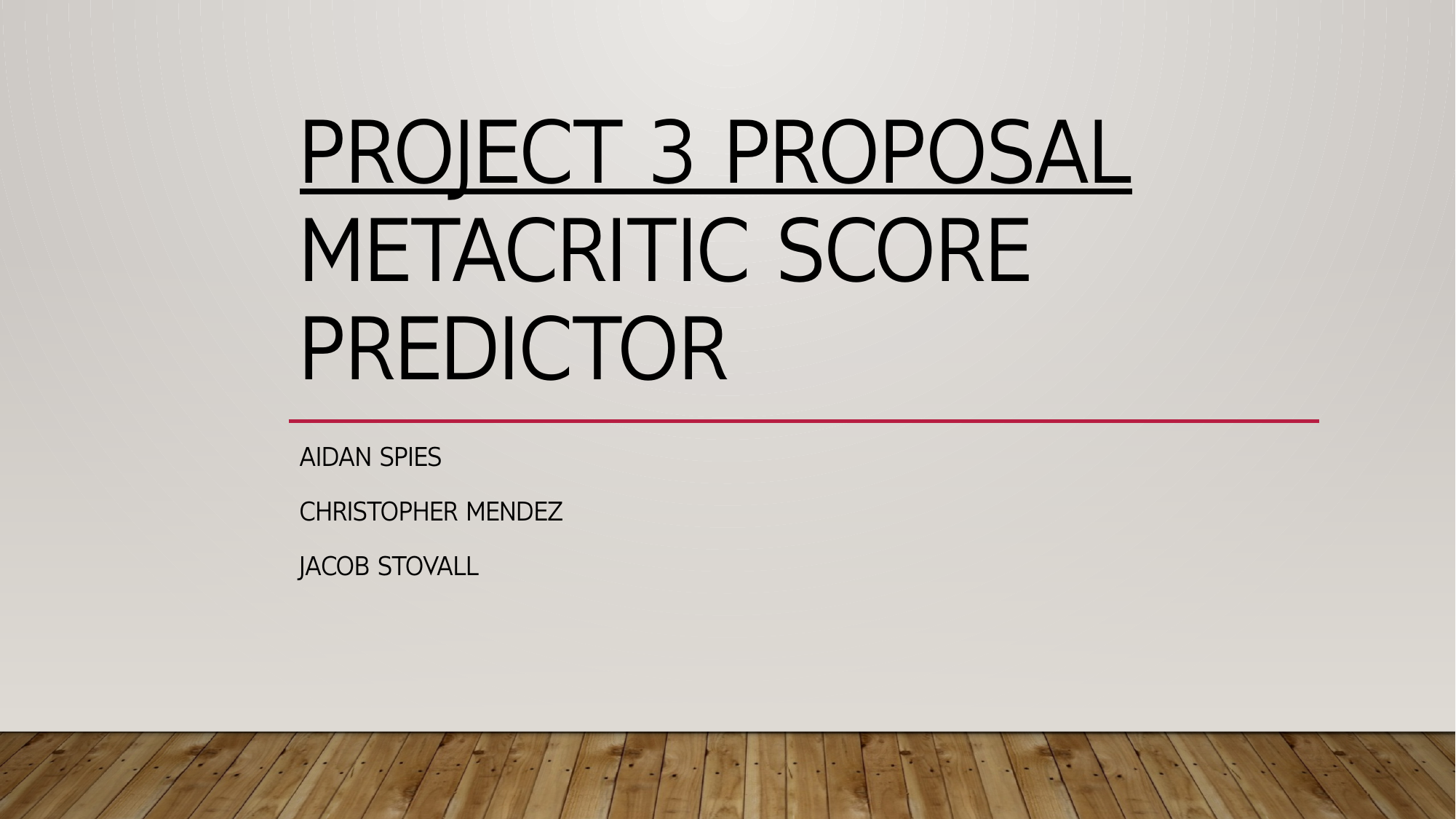

# Project 3 Proposal MetaCritic Score Predictor
Aidan Spies
Christopher Mendez
Jacob Stovall